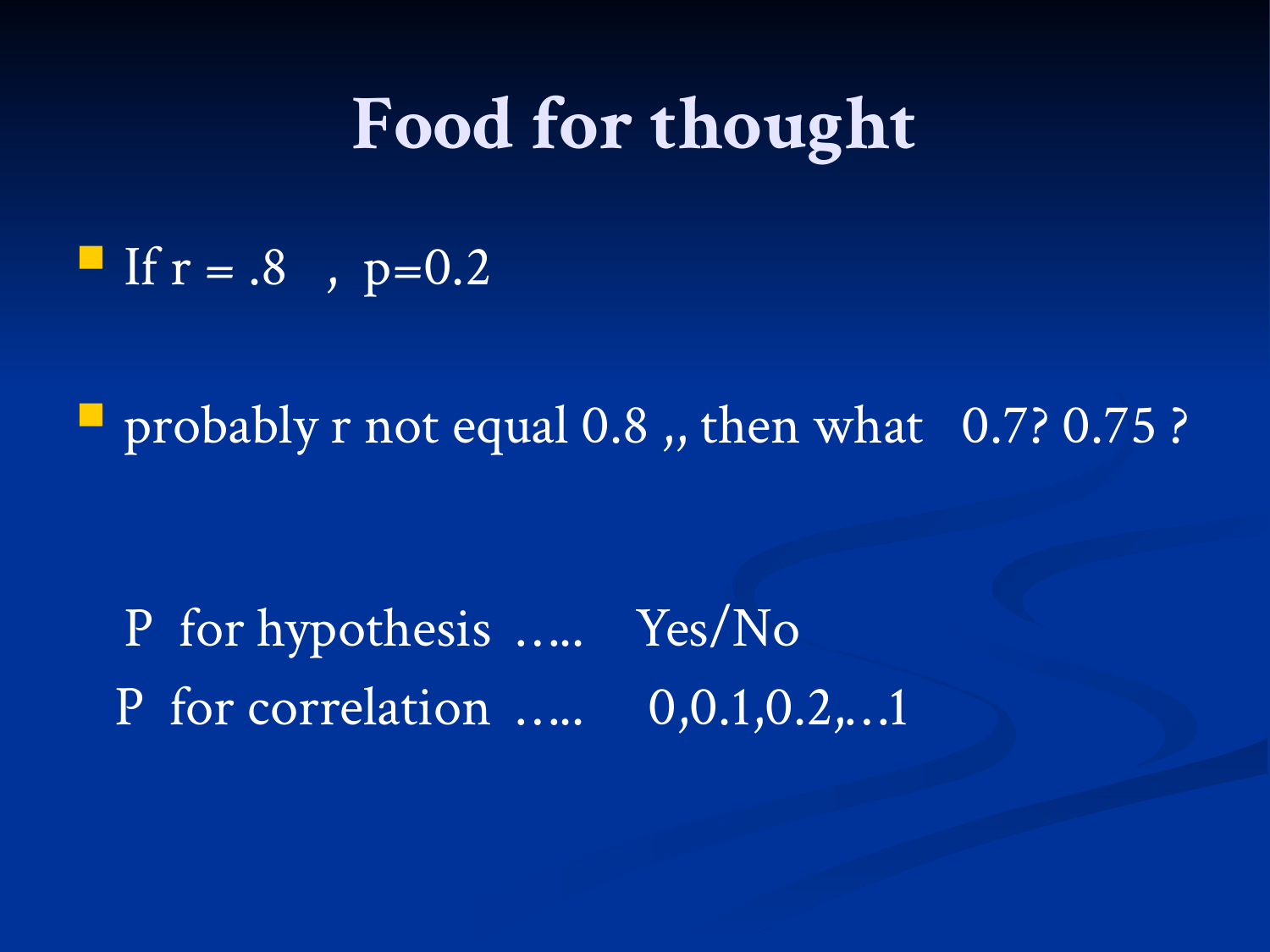

# Food for thought
If r = .8   ,  p=0.2

probably r not equal 0.8 ,, then what   0.7? 0.75 ?
P  for hypothesis  …..    Yes/No
   P  for correlation  …..     0,0.1,0.2,…1